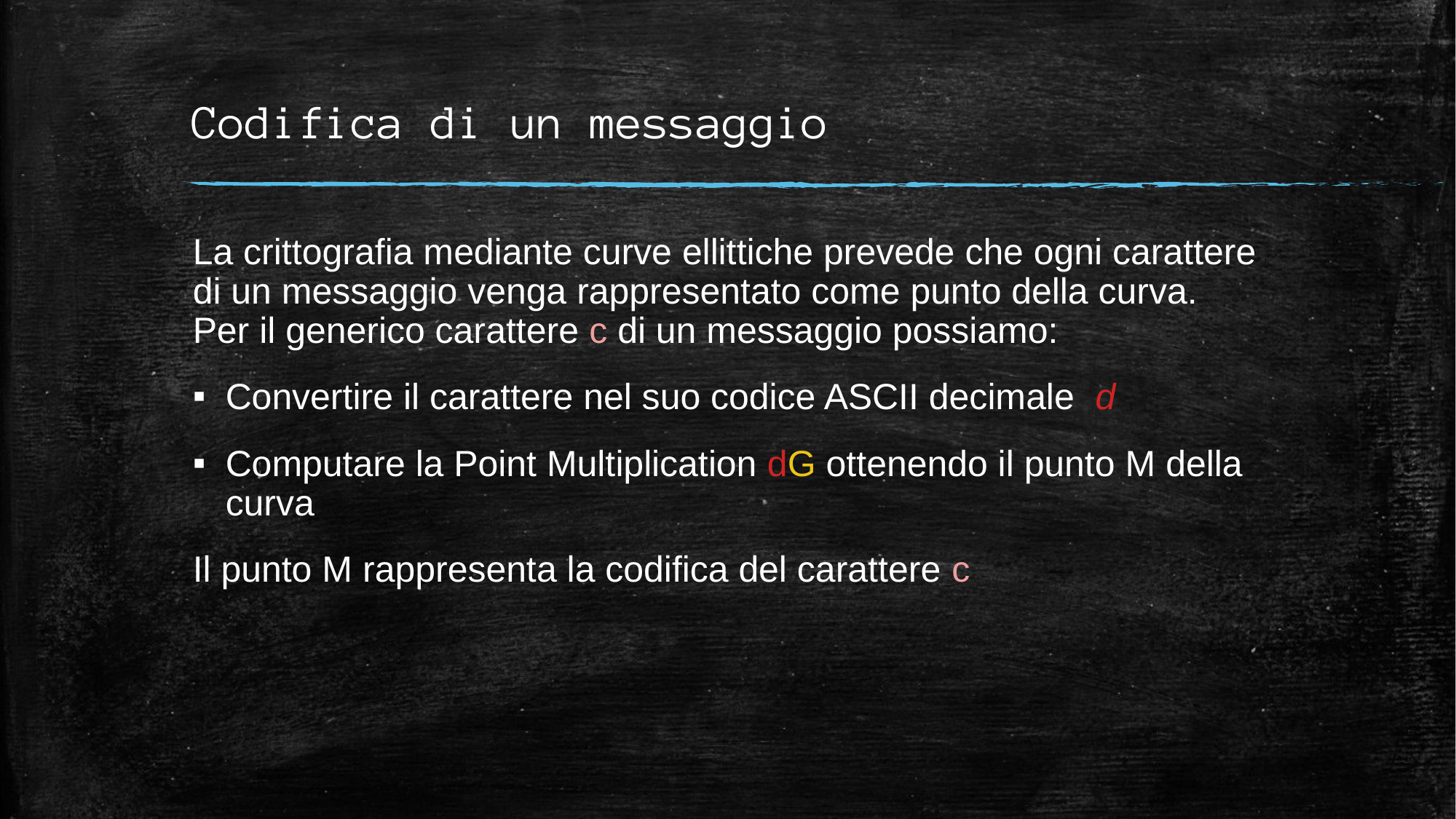

# Codifica di un messaggio
La crittografia mediante curve ellittiche prevede che ogni carattere di un messaggio venga rappresentato come punto della curva. Per il generico carattere c di un messaggio possiamo:
Convertire il carattere nel suo codice ASCII decimale  d
Computare la Point Multiplication dG ottenendo il punto M della curva
Il punto M rappresenta la codifica del carattere c